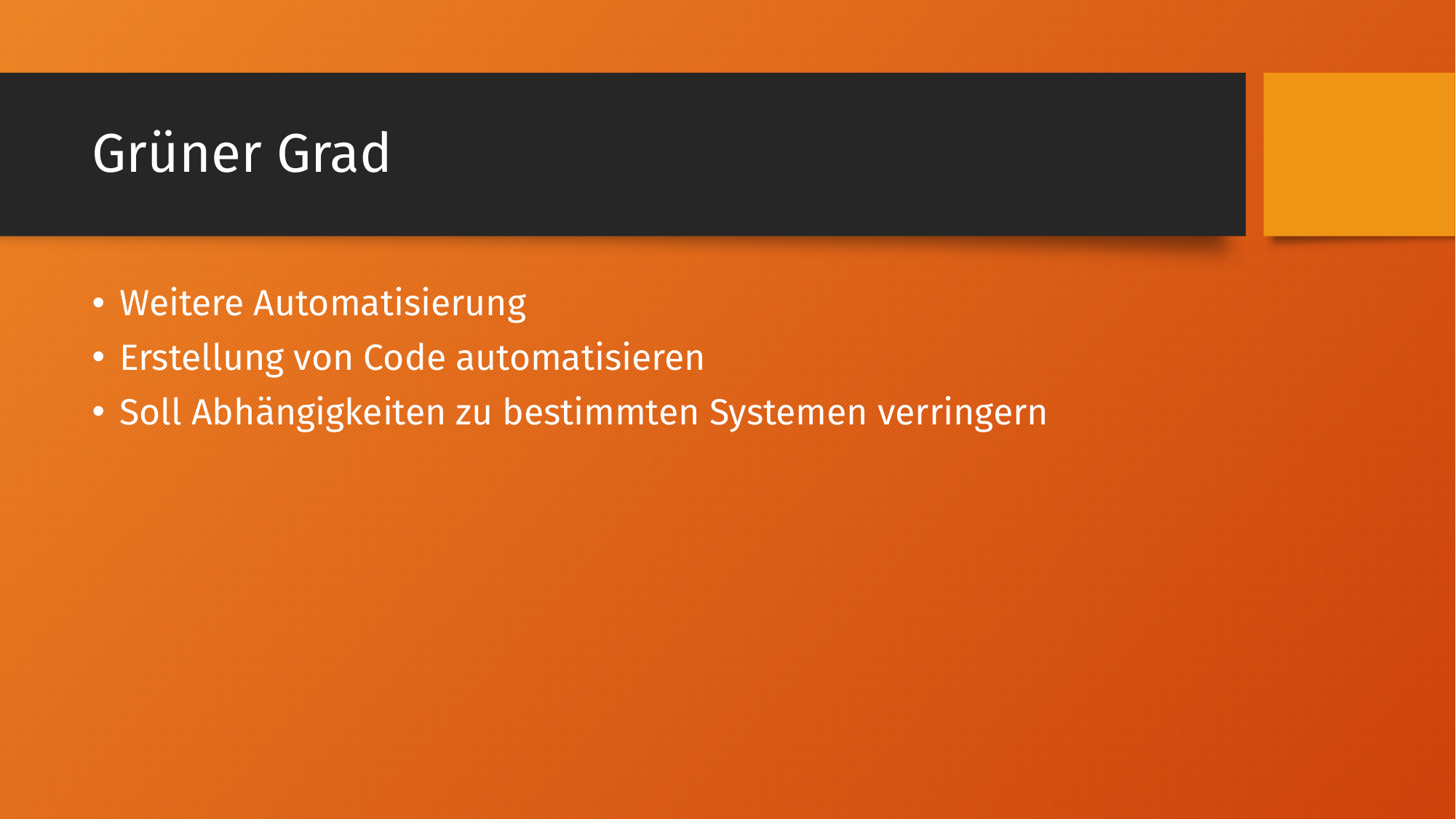

# Grüner Grad
Weitere Automatisierung
Erstellung von Code automatisieren
Soll Abhängigkeiten zu bestimmten Systemen verringern